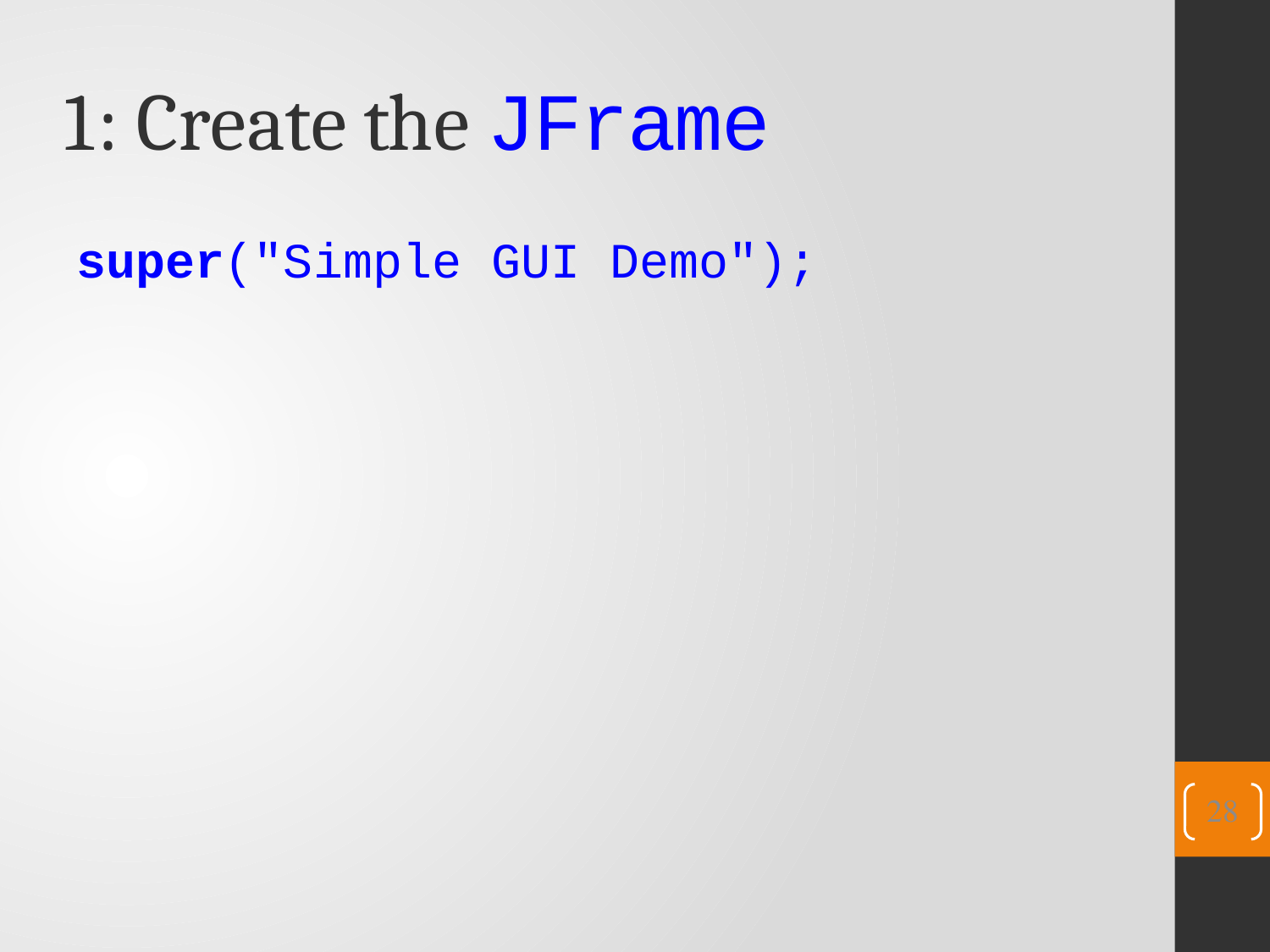

# 1: Create the JFrame
super("Simple GUI Demo");
28